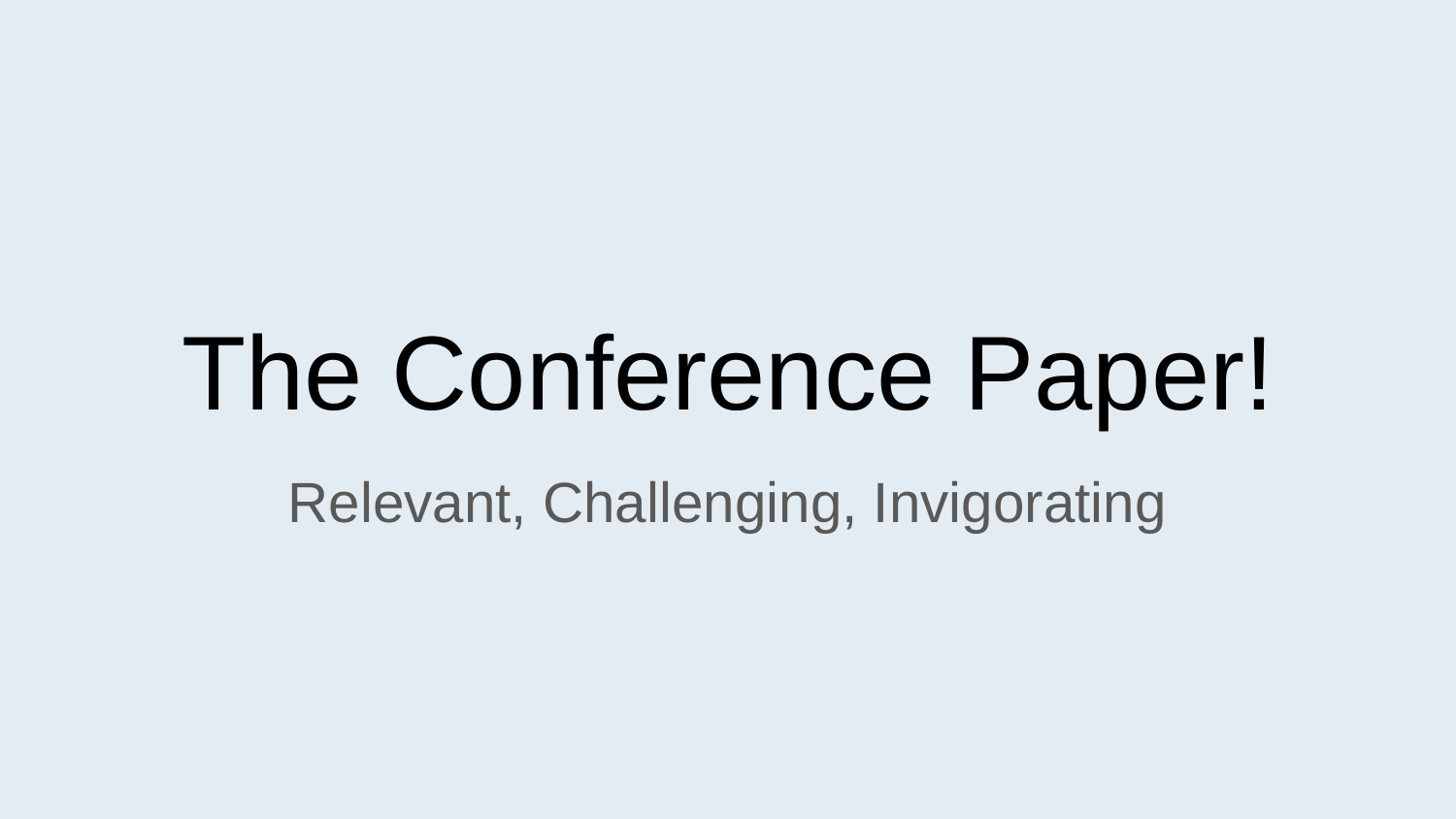

# The Conference Paper!
Relevant, Challenging, Invigorating